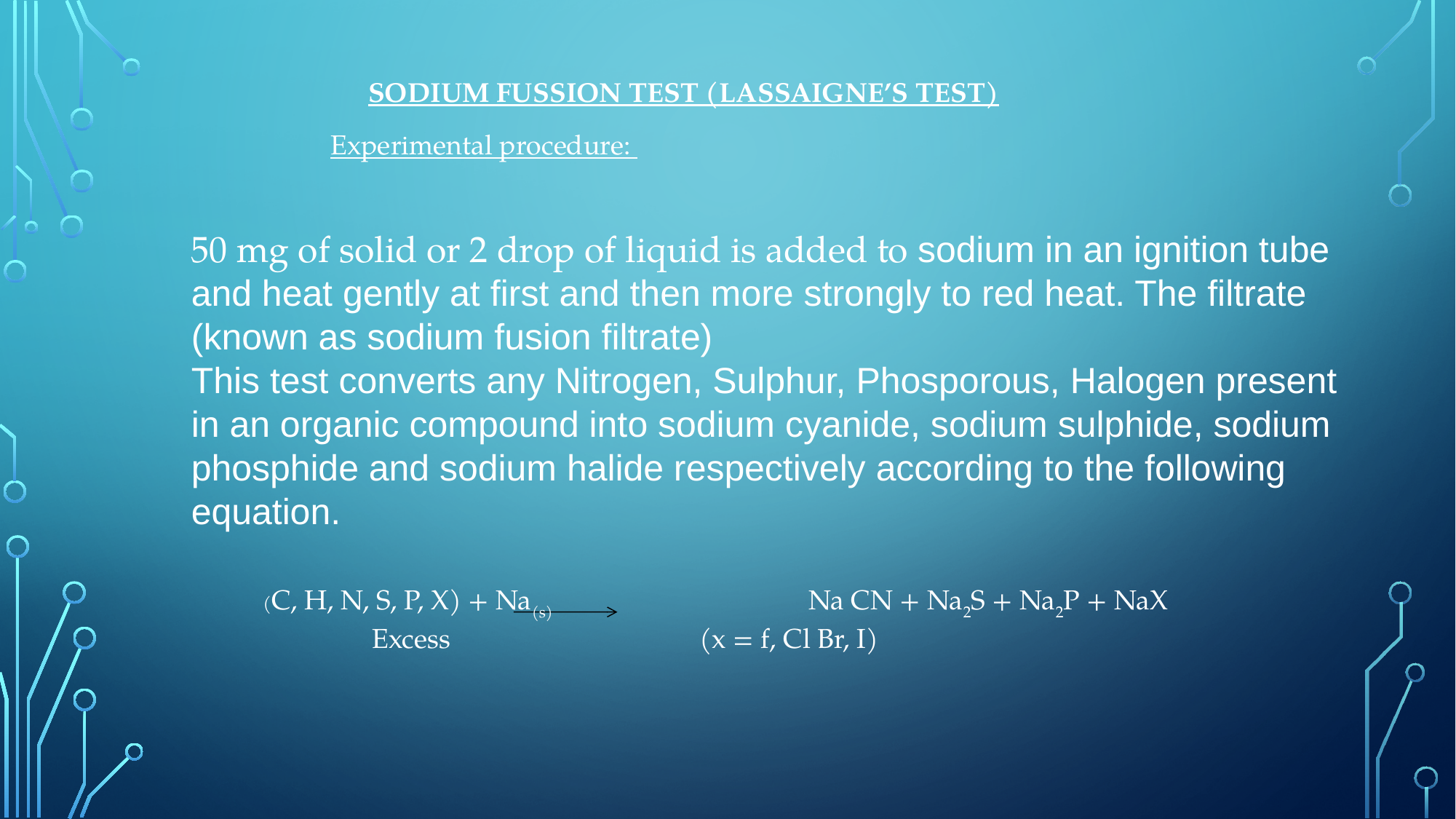

SODIUM FUSSION TEST (LASSAIGNE’S TEST)
Experimental procedure:
50 mg of solid or 2 drop of liquid is added to sodium in an ignition tube and heat gently at first and then more strongly to red heat. The filtrate (known as sodium fusion filtrate)
This test converts any Nitrogen, Sulphur, Phosporous, Halogen present in an organic compound into sodium cyanide, sodium sulphide, sodium phosphide and sodium halide respectively according to the following equation.

(C, H, N, S, P, X) + Na(s)			Na CN + Na2S + Na2P + NaX
	Excess 			(x = f, Cl Br, I)